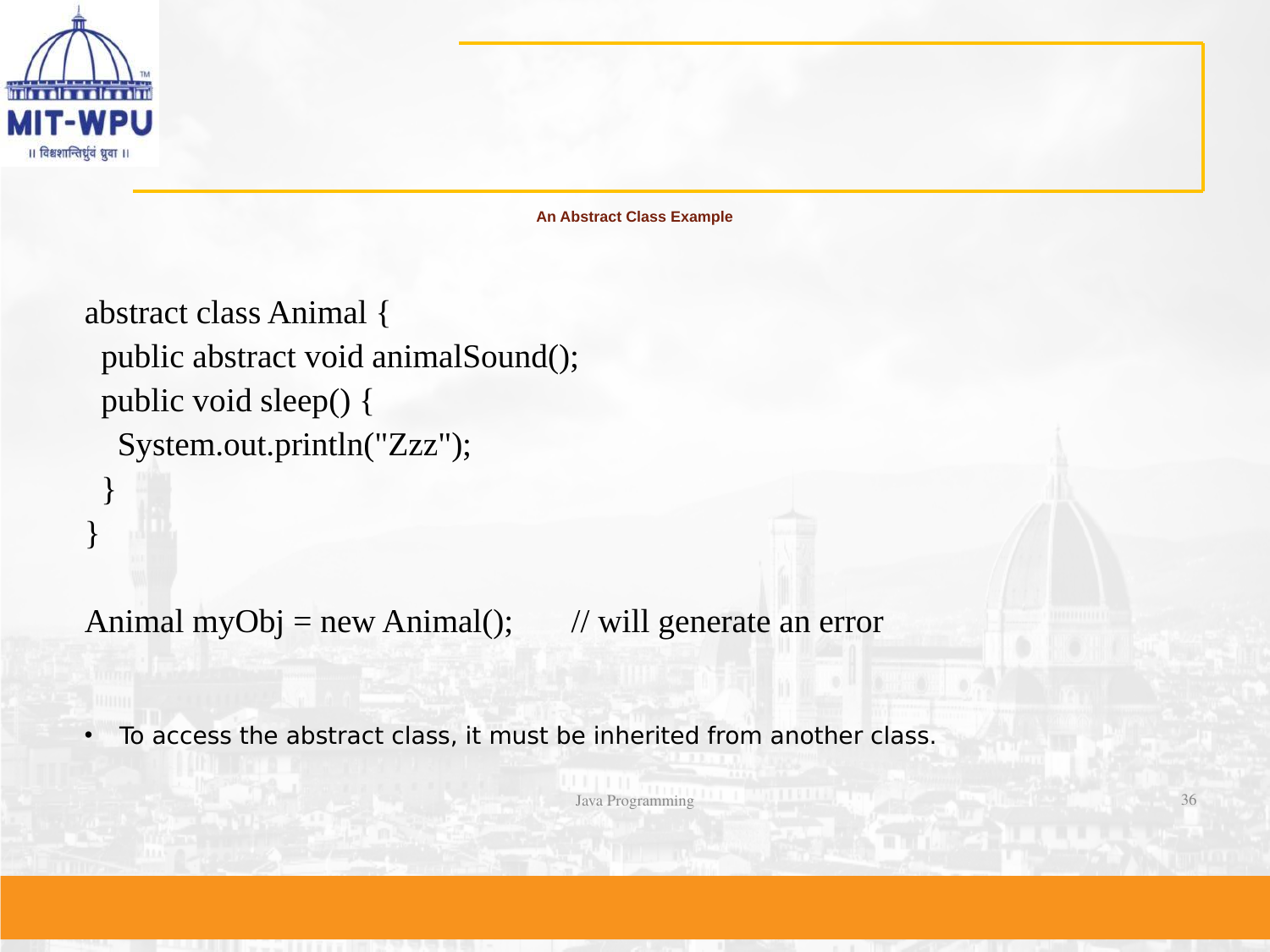

# An Abstract Class Example
abstract class Animal {
  public abstract void animalSound();
  public void sleep() {
    System.out.println("Zzz");
  }
}

Animal myObj = new Animal();       // will generate an error

To access the abstract class, it must be inherited from another class.
Java Programming
36